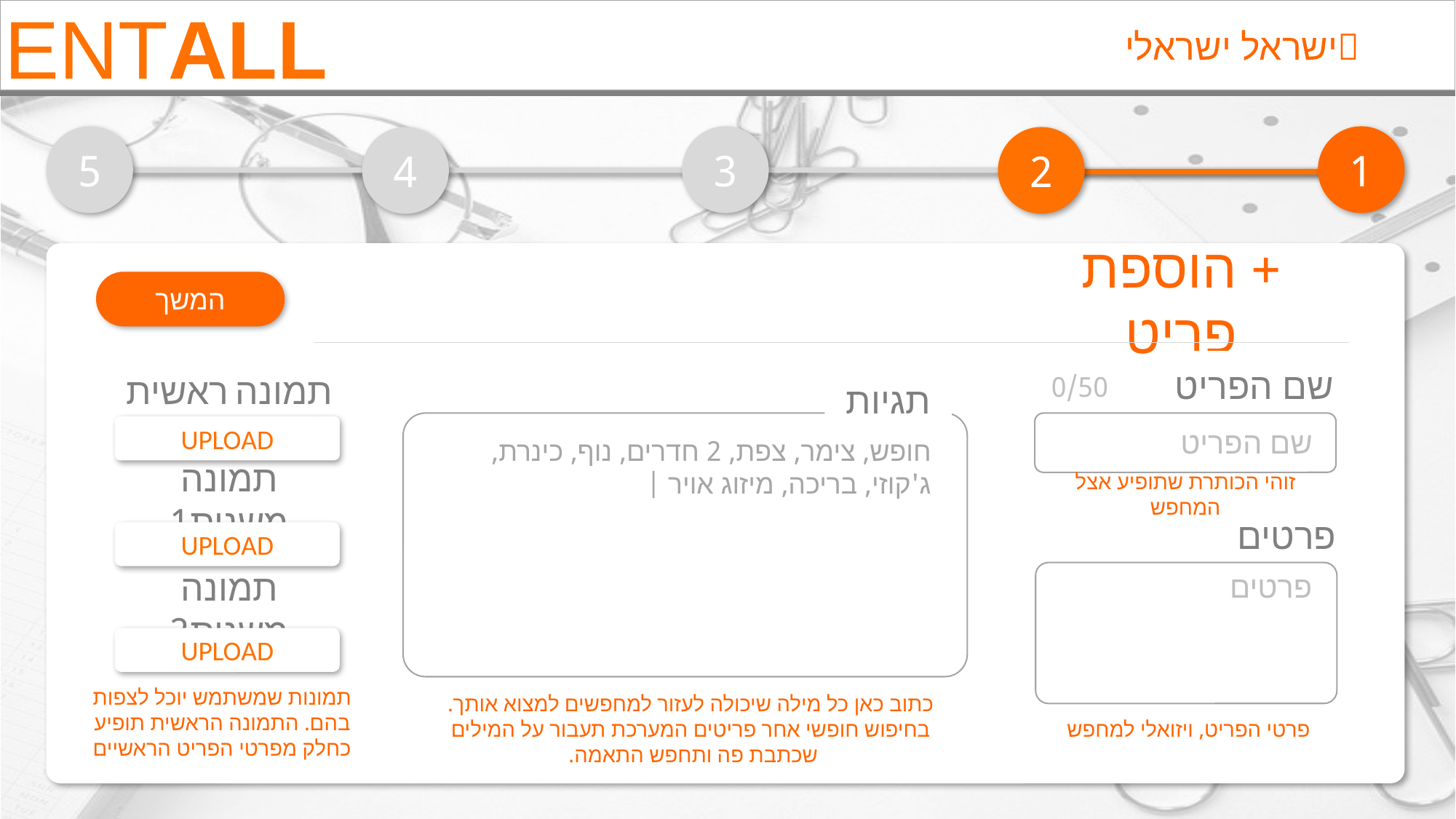

RENTALL

👨‍💼ישראל ישראלי

5
3
1
4
2

המשך
+ הוספת פריט
שם הפריט
תמונה ראשית
תגיות
0/50
שם הפריט

UPLOAD
חופש, צימר, צפת, 2 חדרים, נוף, כינרת, ג'קוזי, בריכה, מיזוג אויר |
תמונה משנית1
זוהי הכותרת שתופיע אצל המחפש
פרטים
UPLOAD
פרטים

תמונה משנית2
UPLOAD
תמונות שמשתמש יוכל לצפות בהם. התמונה הראשית תופיע כחלק מפרטי הפריט הראשיים
כתוב כאן כל מילה שיכולה לעזור למחפשים למצוא אותך. בחיפוש חופשי אחר פריטים המערכת תעבור על המילים שכתבת פה ותחפש התאמה.
פרטי הפריט, ויזואלי למחפש